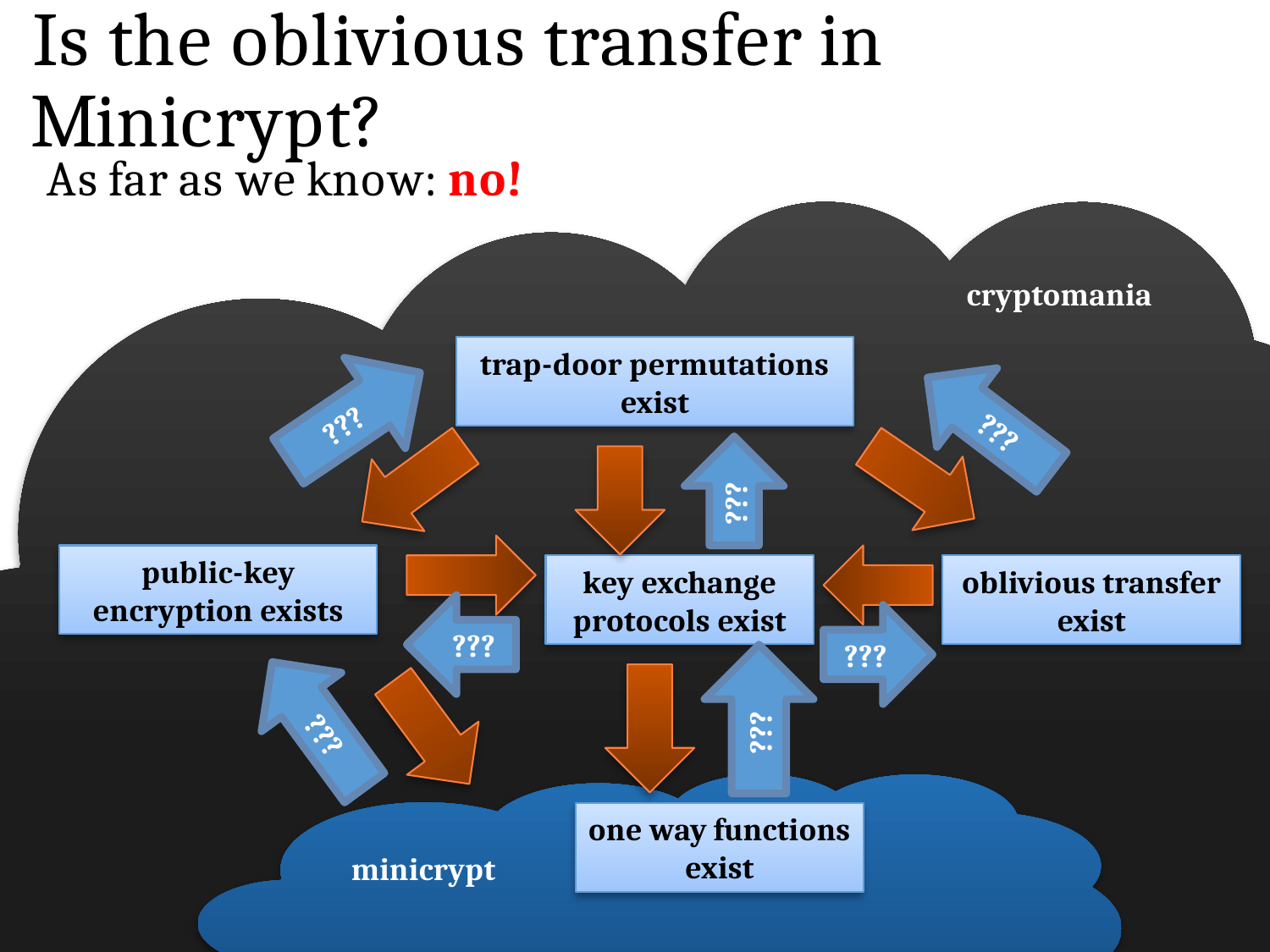

# Is the oblivious transfer in Minicrypt?
As far as we know: no!

cryptomania
trap-door permutations exist
???
???

???

public-key encryption exists
key exchange protocols exist
oblivious transfer exist
???
???

???

???

one way functions
exist
minicrypt